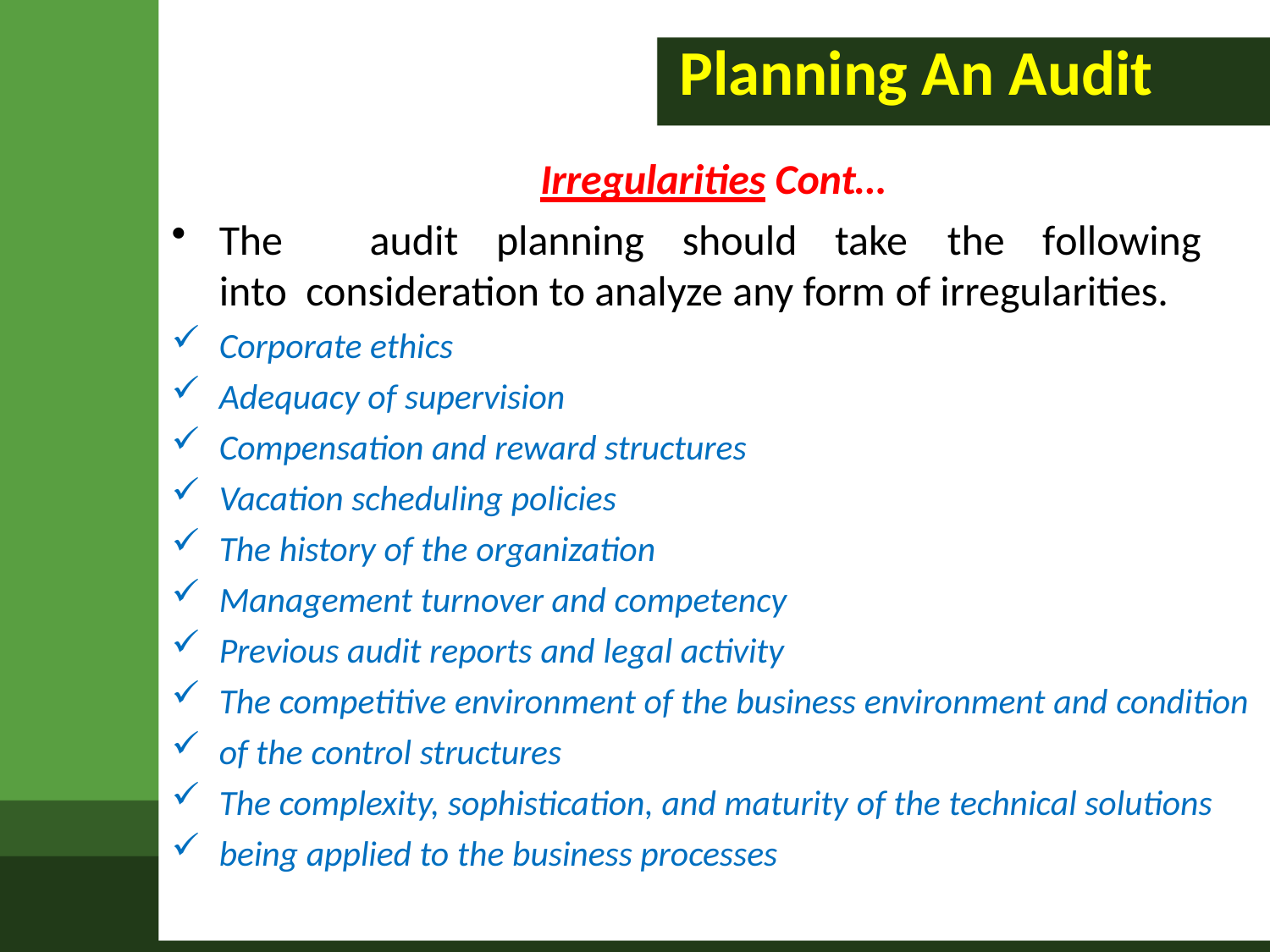

# Planning An Audit
Irregularities Cont…
The	audit	planning	should	take	the	following	into  consideration to analyze any form of irregularities.
Corporate ethics
Adequacy of supervision
Compensation and reward structures
Vacation scheduling policies
The history of the organization
Management turnover and competency
Previous audit reports and legal activity
The competitive environment of the business environment and condition
of the control structures
The complexity, sophistication, and maturity of the technical solutions
being applied to the business processes